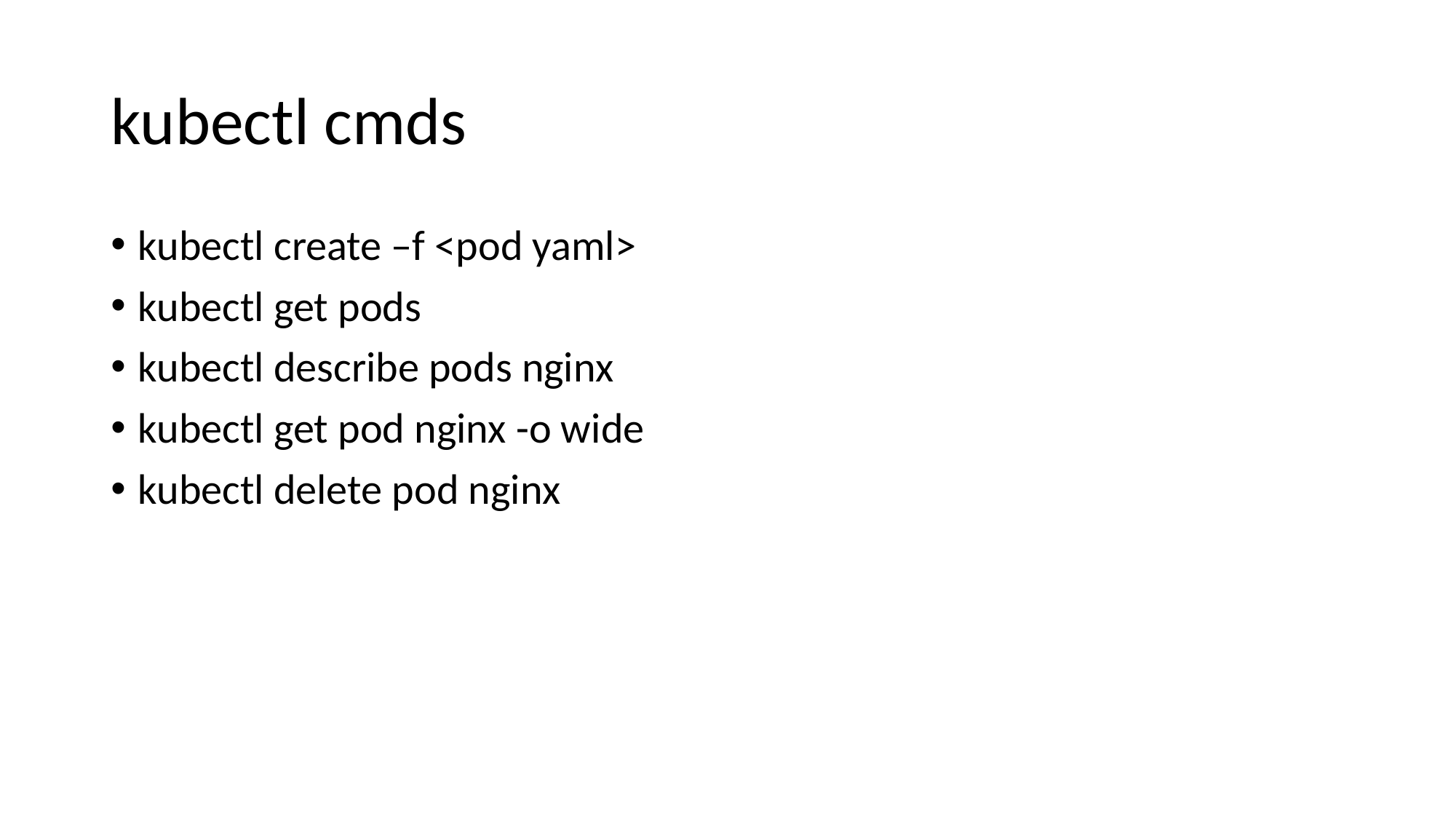

# kubectl cmds
kubectl create –f <pod yaml>
kubectl get pods
kubectl describe pods nginx
kubectl get pod nginx -o wide
kubectl delete pod nginx